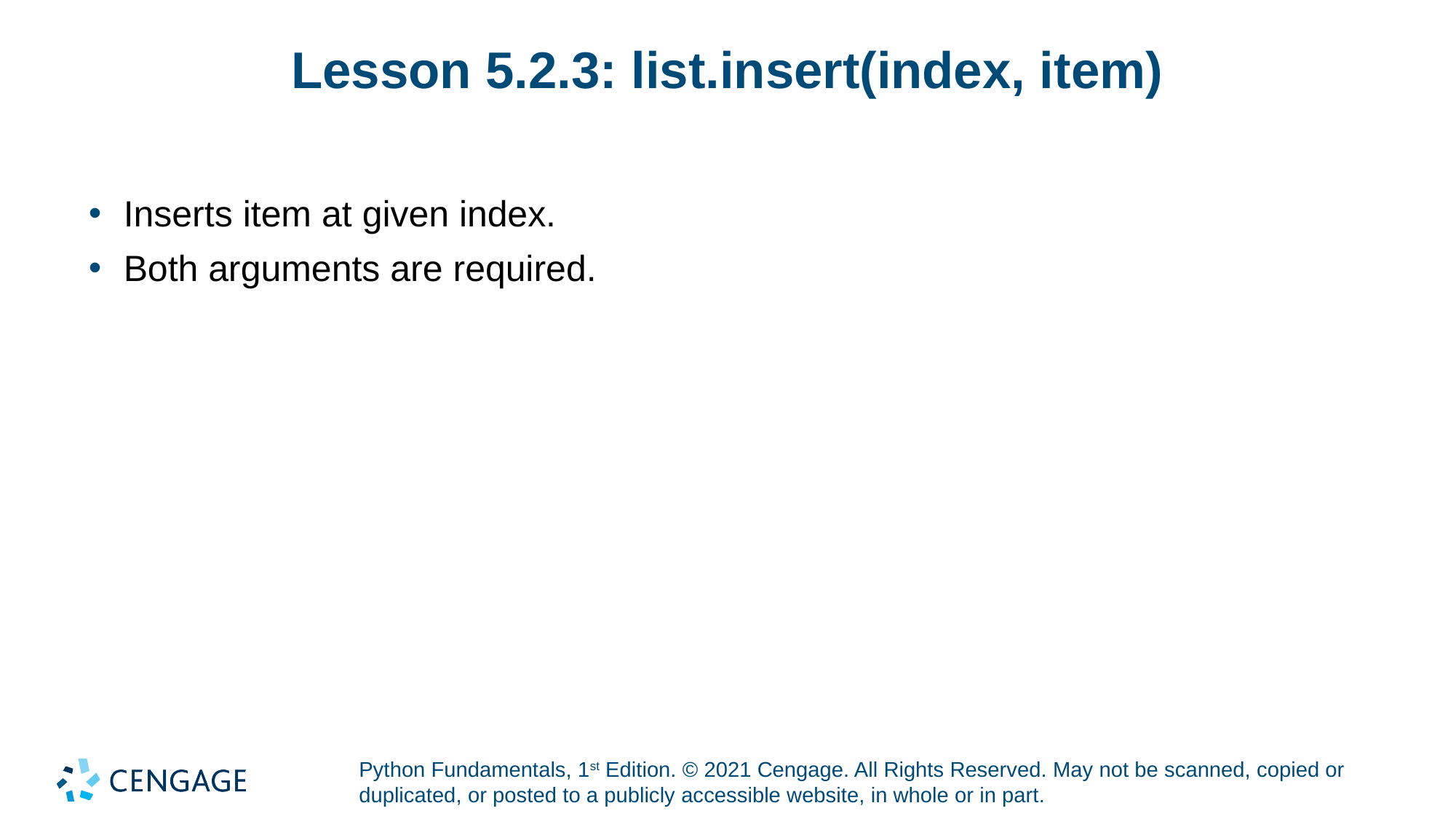

# Lesson 5.2.3: list.insert(index, item)
Inserts item at given index.
Both arguments are required.